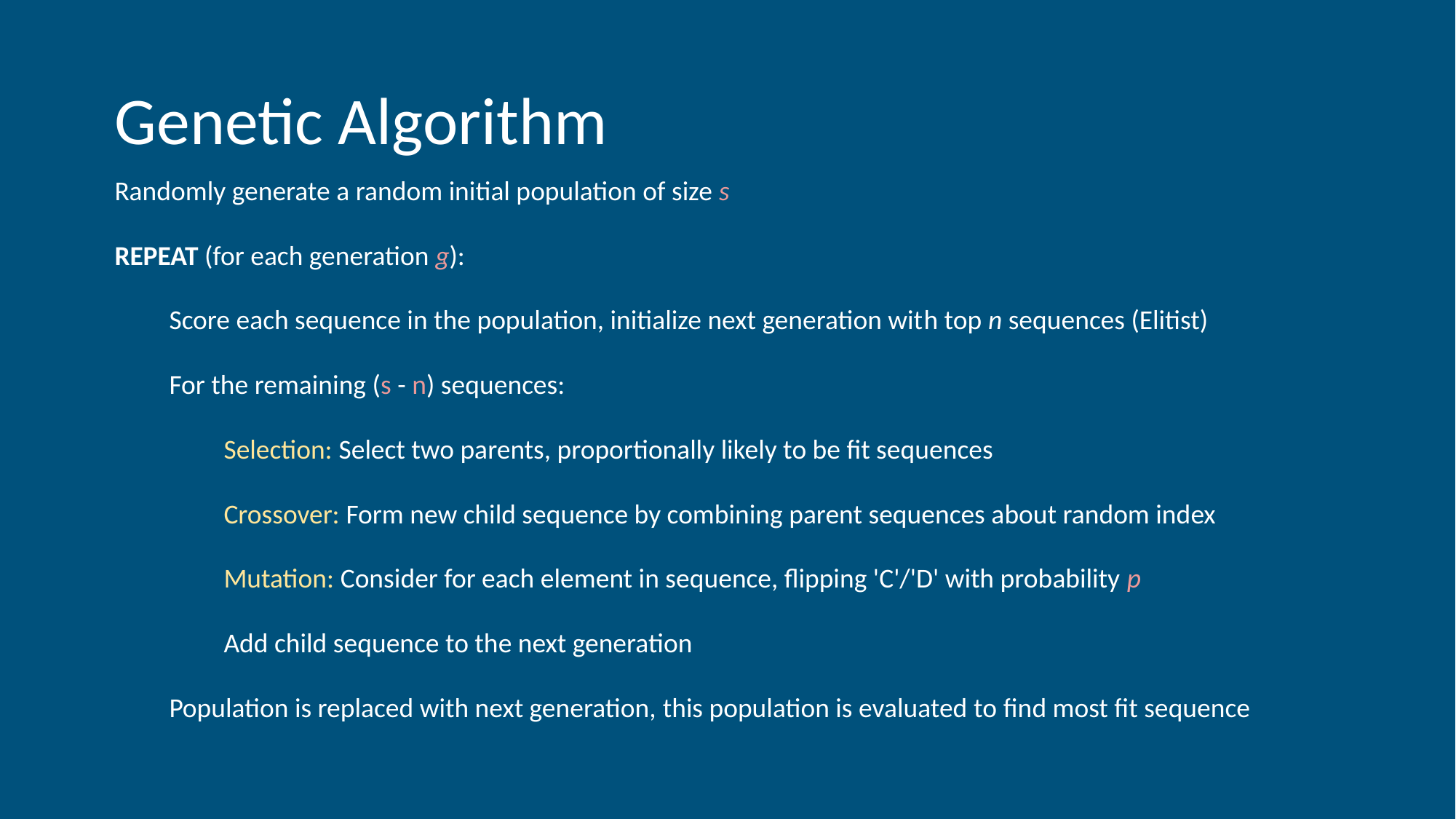

# Genetic Algorithm
Randomly generate a random initial population of size s
REPEAT (for each generation g):
Score each sequence in the population, initialize next generation with top n sequences (Elitist)
For the remaining (s - n) sequences:
Selection: Select two parents, proportionally likely to be fit sequences
Crossover: Form new child sequence by combining parent sequences about random index
Mutation: Consider for each element in sequence, flipping 'C'/'D' with probability p
Add child sequence to the next generation
Population is replaced with next generation, this population is evaluated to find most fit sequence